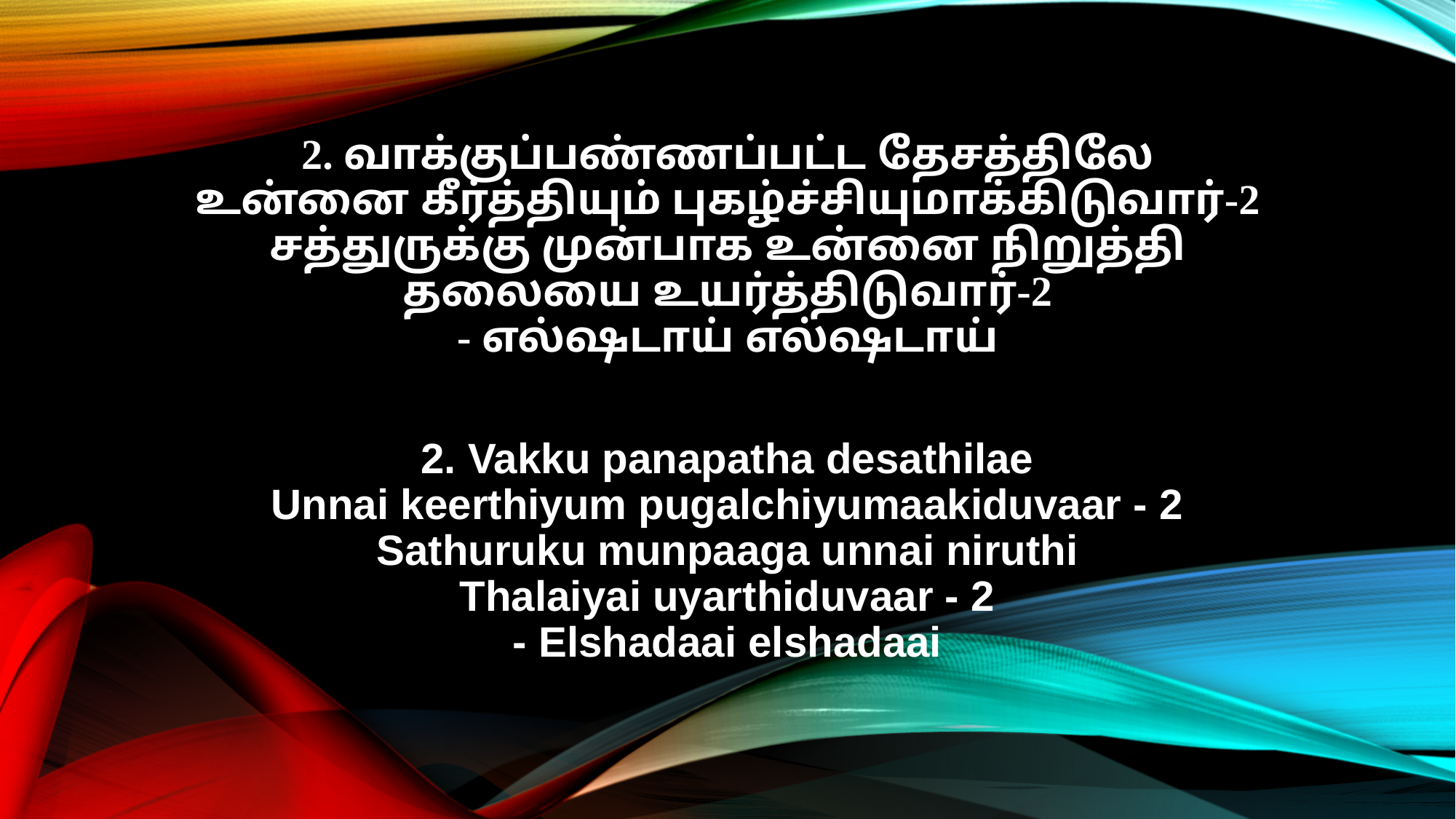

2. வாக்குப்பண்ணப்பட்ட தேசத்திலே
உன்னை கீர்த்தியும் புகழ்ச்சியுமாக்கிடுவார்-2
சத்துருக்கு முன்பாக உன்னை நிறுத்தி
தலையை உயர்த்திடுவார்-2
- எல்ஷடாய் எல்ஷடாய்

2. Vakku panapatha desathilae
Unnai keerthiyum pugalchiyumaakiduvaar - 2
Sathuruku munpaaga unnai niruthi
Thalaiyai uyarthiduvaar - 2
- Elshadaai elshadaai